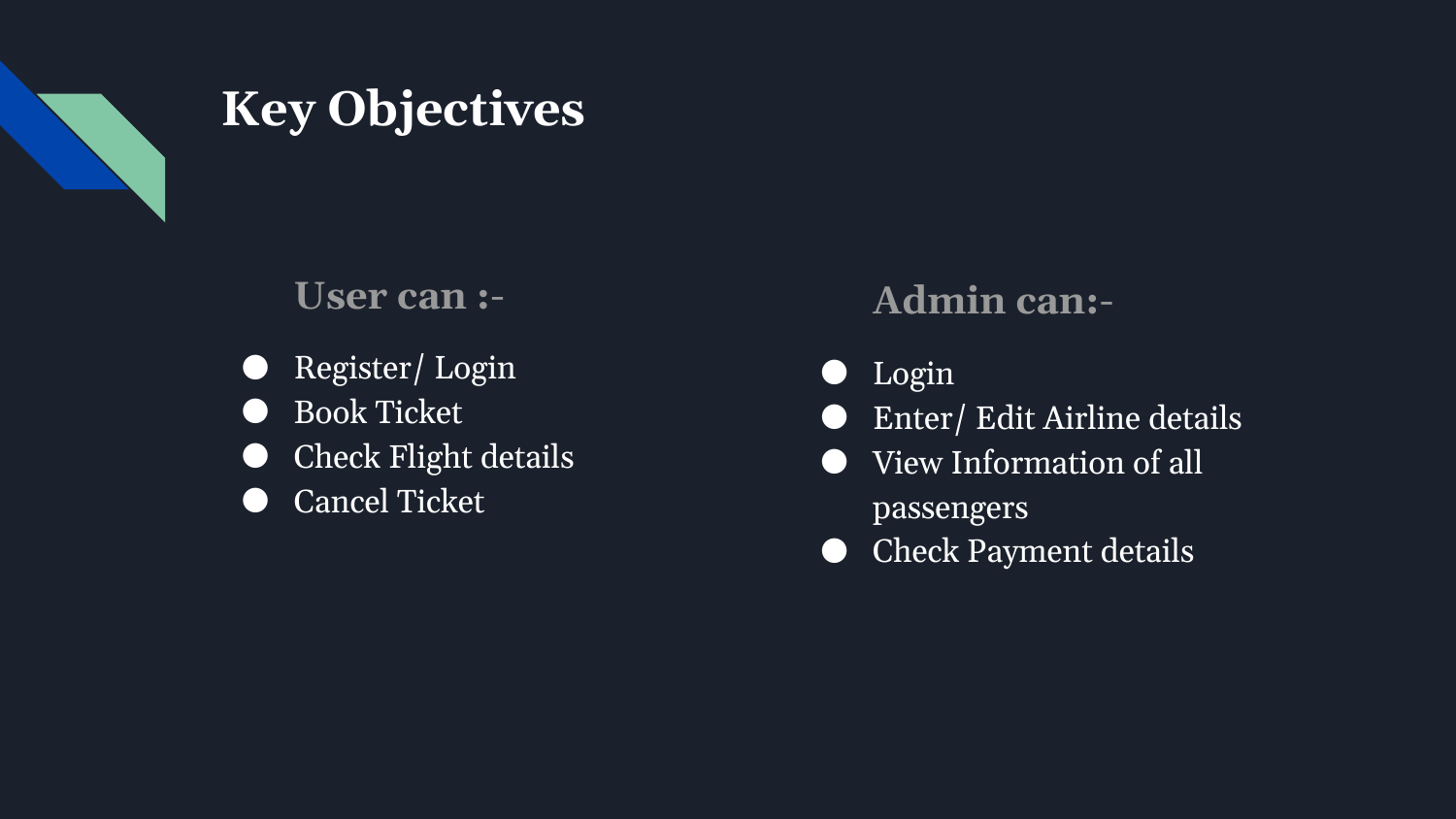

# Key Objectives
User can :-
Register/ Login
Book Ticket
Check Flight details
Cancel Ticket

Admin can:-2
Login
Enter/ Edit Airline details
View Information of all passengers
Check Payment details